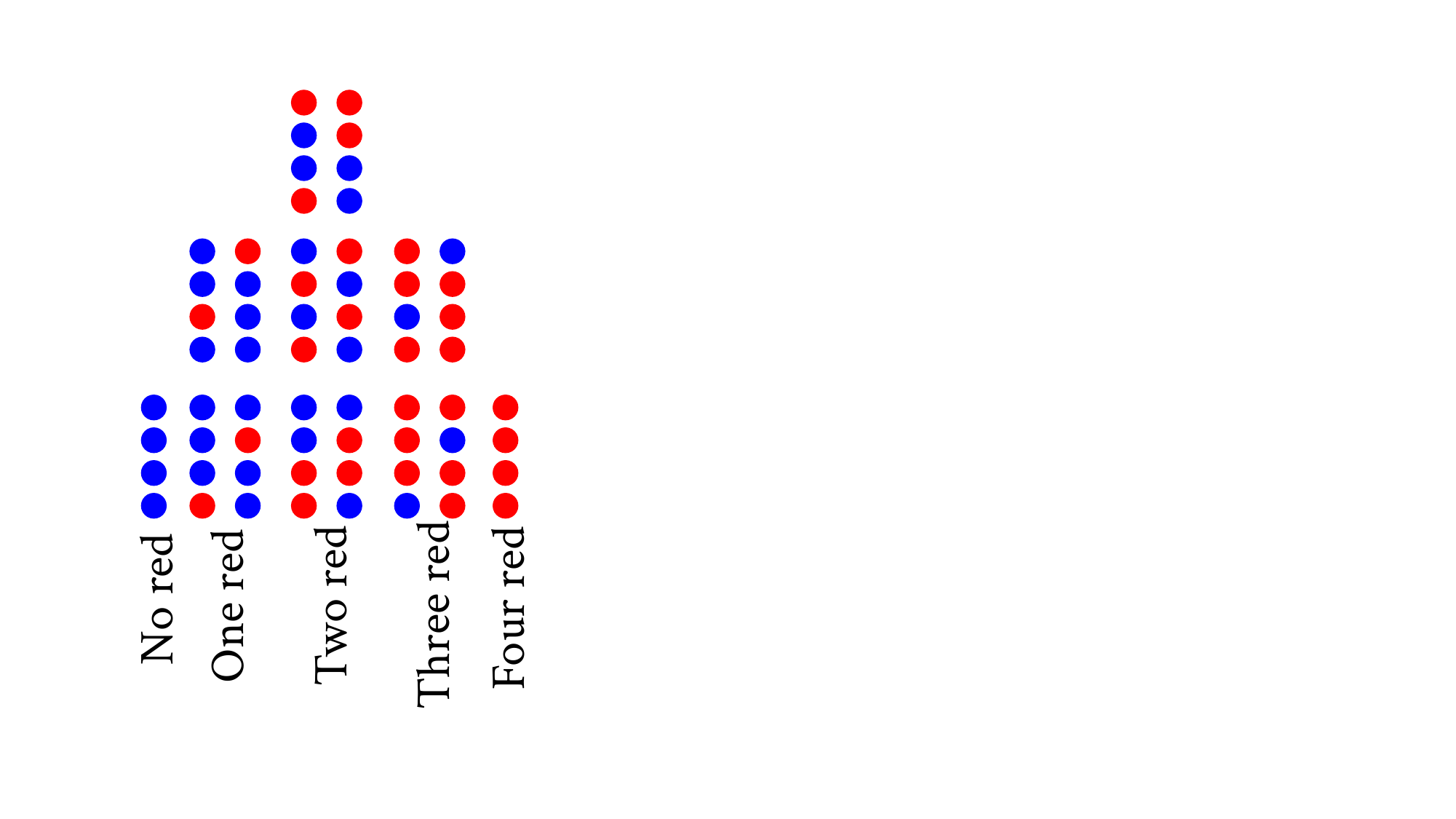

No red
Two red
One red
Four red
Three red